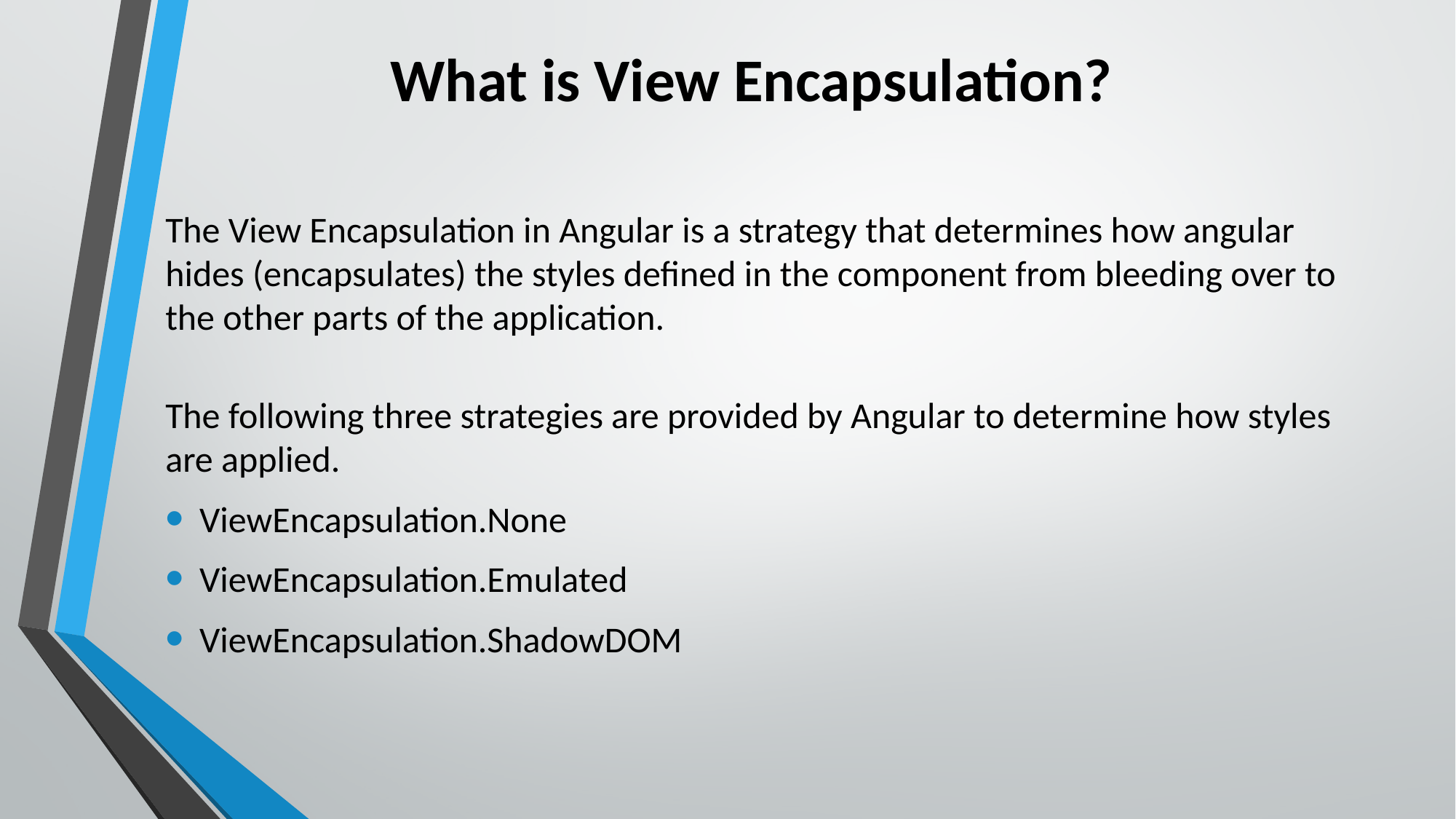

# What is View Encapsulation?
The View Encapsulation in Angular is a strategy that determines how angular hides (encapsulates) the styles defined in the component from bleeding over to the other parts of the application.
The following three strategies are provided by Angular to determine how styles are applied.
ViewEncapsulation.None
ViewEncapsulation.Emulated
ViewEncapsulation.ShadowDOM